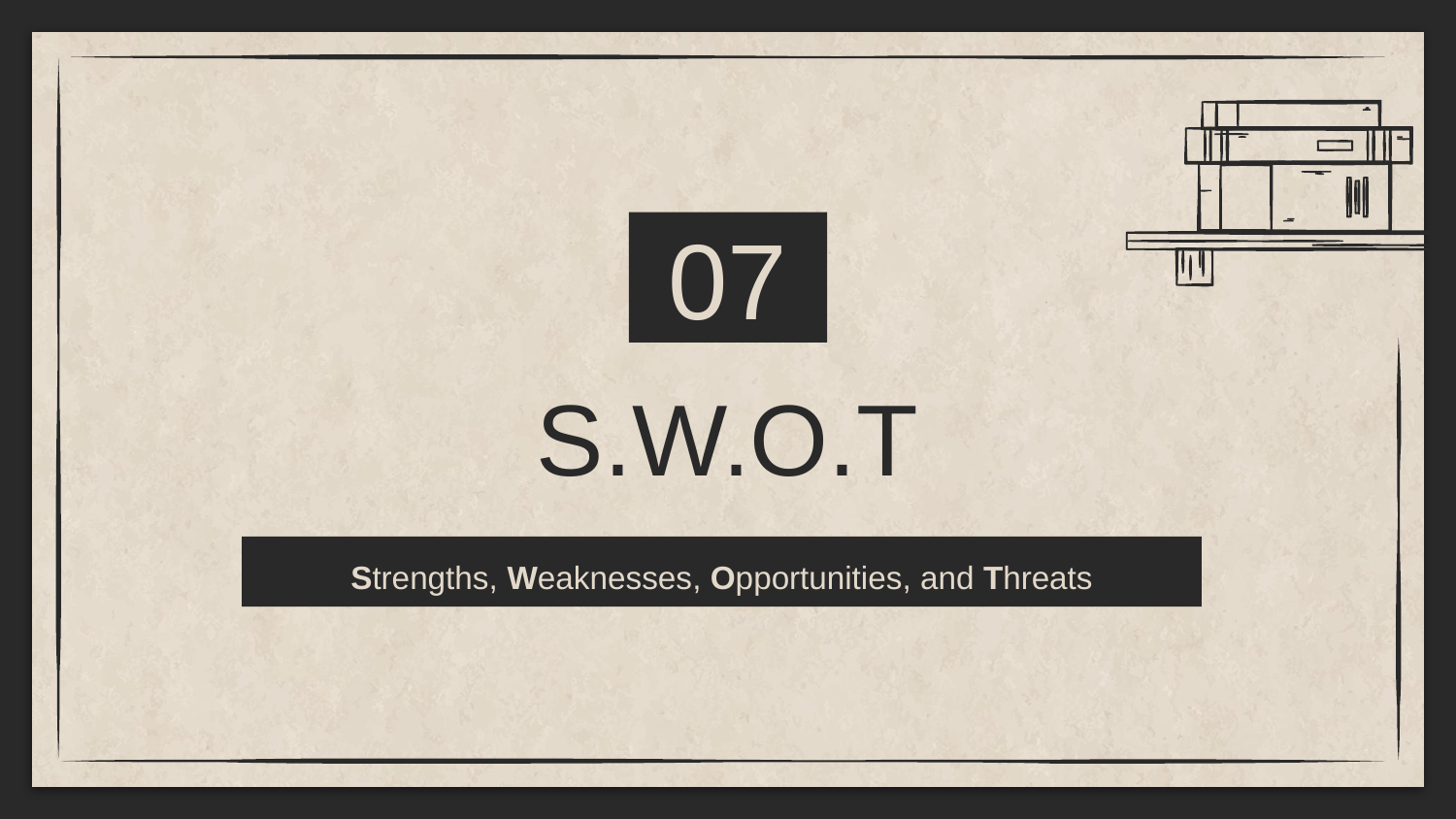

07
# S.W.O.T
Strengths, Weaknesses, Opportunities, and Threats